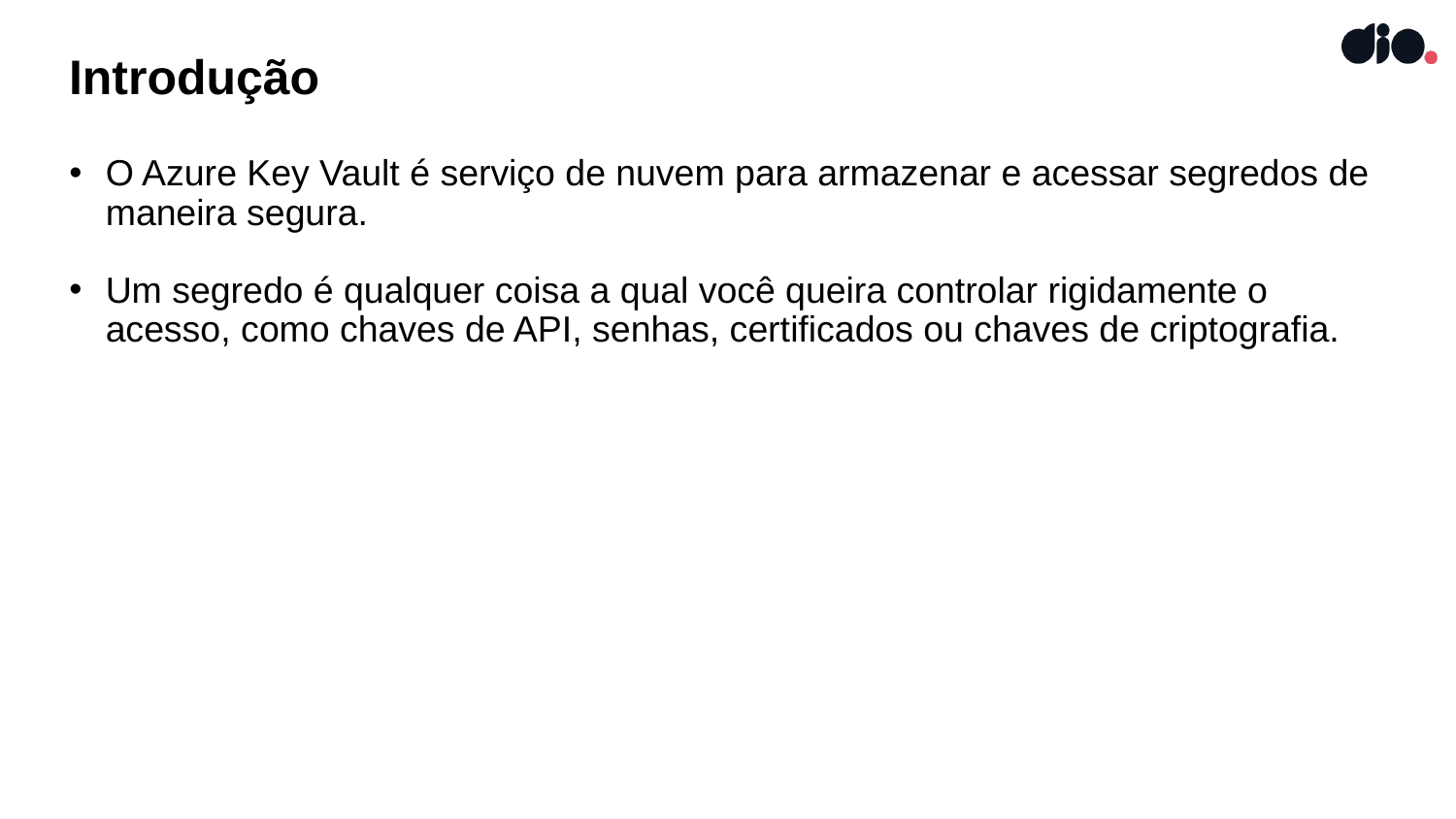

# Introdução
O Azure Key Vault é serviço de nuvem para armazenar e acessar segredos de maneira segura.
Um segredo é qualquer coisa a qual você queira controlar rigidamente o acesso, como chaves de API, senhas, certificados ou chaves de criptografia.